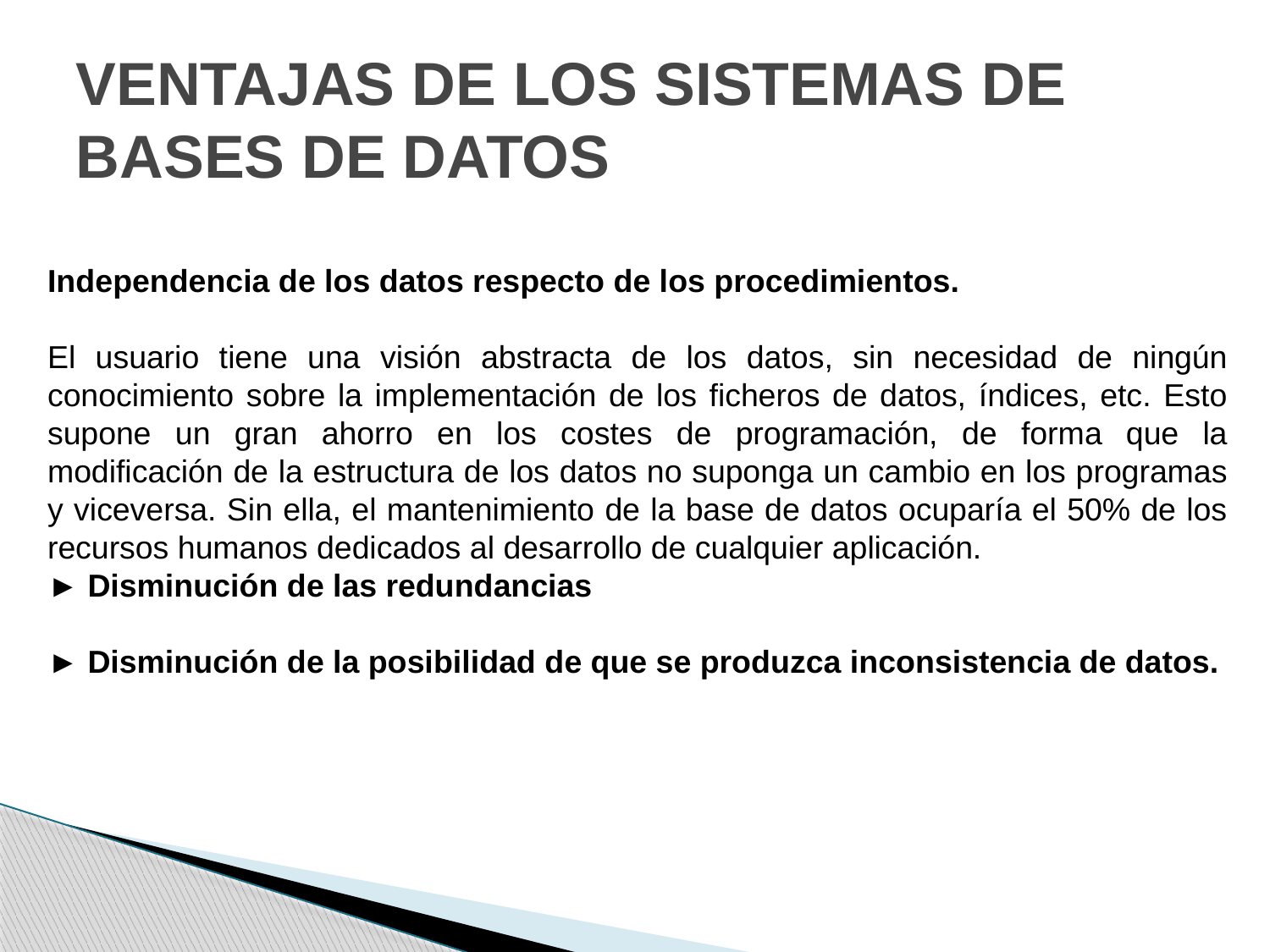

# VENTAJAS DE LOS SISTEMAS DE BASES DE DATOS

Independencia de los datos respecto de los procedimientos.

El usuario tiene una visión abstracta de los datos, sin necesidad de ningún conocimiento sobre la implementación de los ficheros de datos, índices, etc. Esto supone un gran ahorro en los costes de programación, de forma que la modificación de la estructura de los datos no suponga un cambio en los programas y viceversa. Sin ella, el mantenimiento de la base de datos ocuparía el 50% de los recursos humanos dedicados al desarrollo de cualquier aplicación.
► Disminución de las redundancias

► Disminución de la posibilidad de que se produzca inconsistencia de datos.